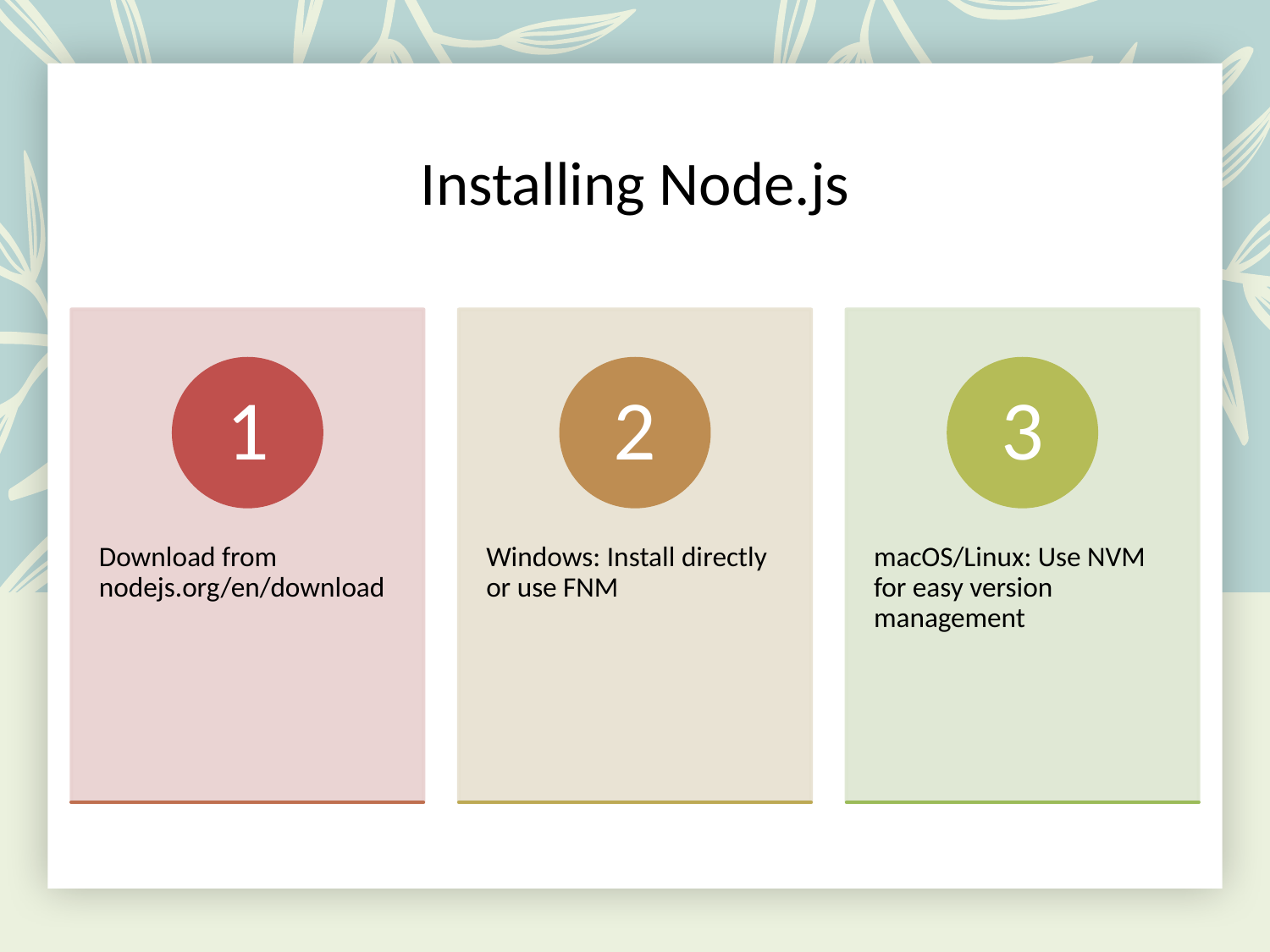

# Installing Node.js
Download from nodejs.org/en/download
1
Windows: Install directly or use FNM
2
macOS/Linux: Use NVM for easy version management
3